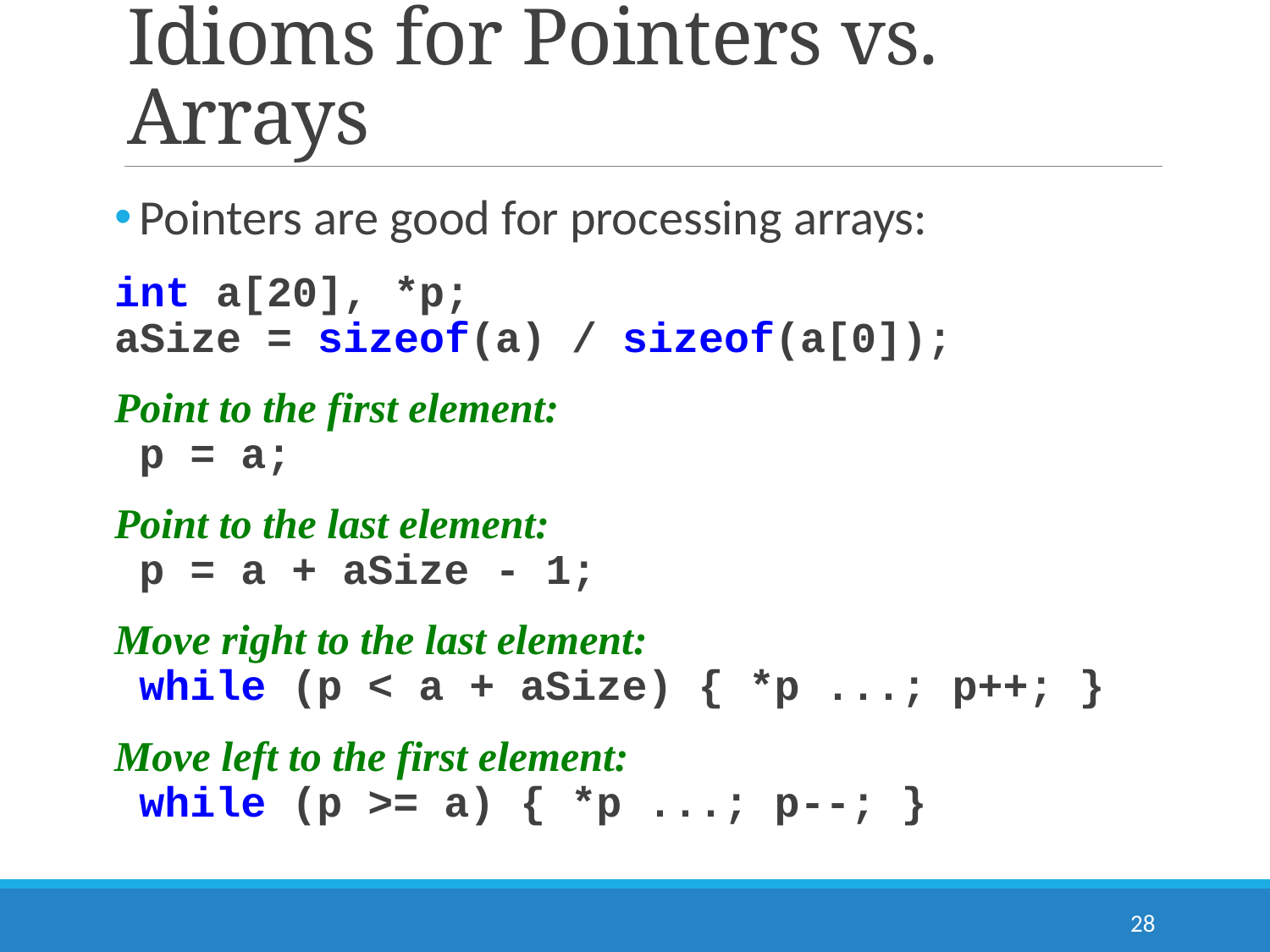

# Idioms for Pointers vs. Arrays
Pointers are good for processing arrays:
int a[20], *p;
aSize = sizeof(a) / sizeof(a[0]);
Point to the first element:
p = a;
Point to the last element:
p = a + aSize - 1;
Move right to the last element:
while (p < a + aSize) { *p ...; p++; }
Move left to the first element:
while (p >= a) { *p ...; p--; }
28